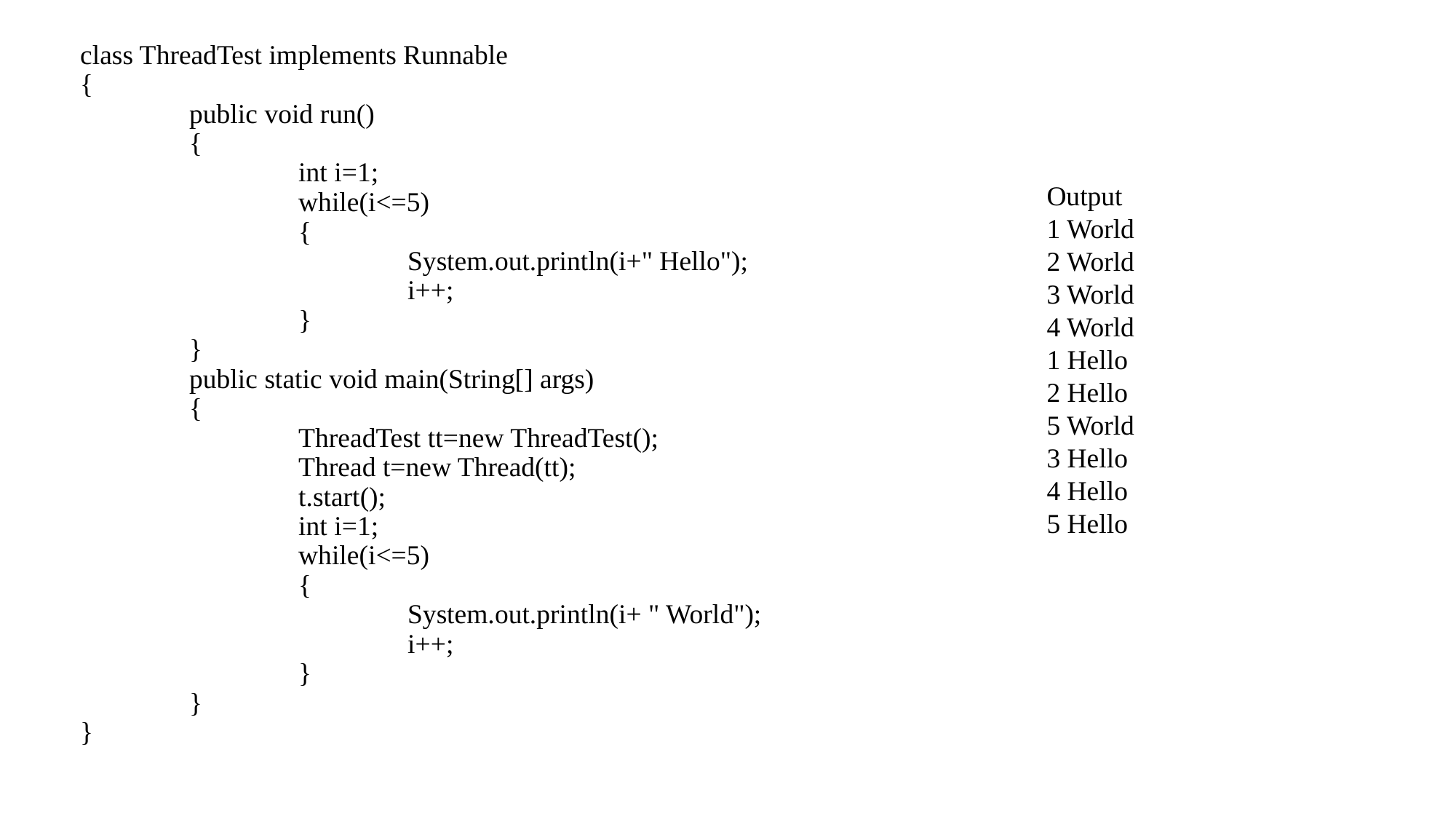

class ThreadTest implements Runnable
{
	public void run()
	{
		int i=1;
		while(i<=5)
		{
			System.out.println(i+" Hello");
			i++;
		}
	}
	public static void main(String[] args)
	{
		ThreadTest tt=new ThreadTest();
		Thread t=new Thread(tt);
		t.start();
		int i=1;
		while(i<=5)
		{
			System.out.println(i+ " World");
			i++;
		}
	}
}
Output
1 World
2 World
3 World
4 World
1 Hello
2 Hello
5 World
3 Hello
4 Hello
5 Hello